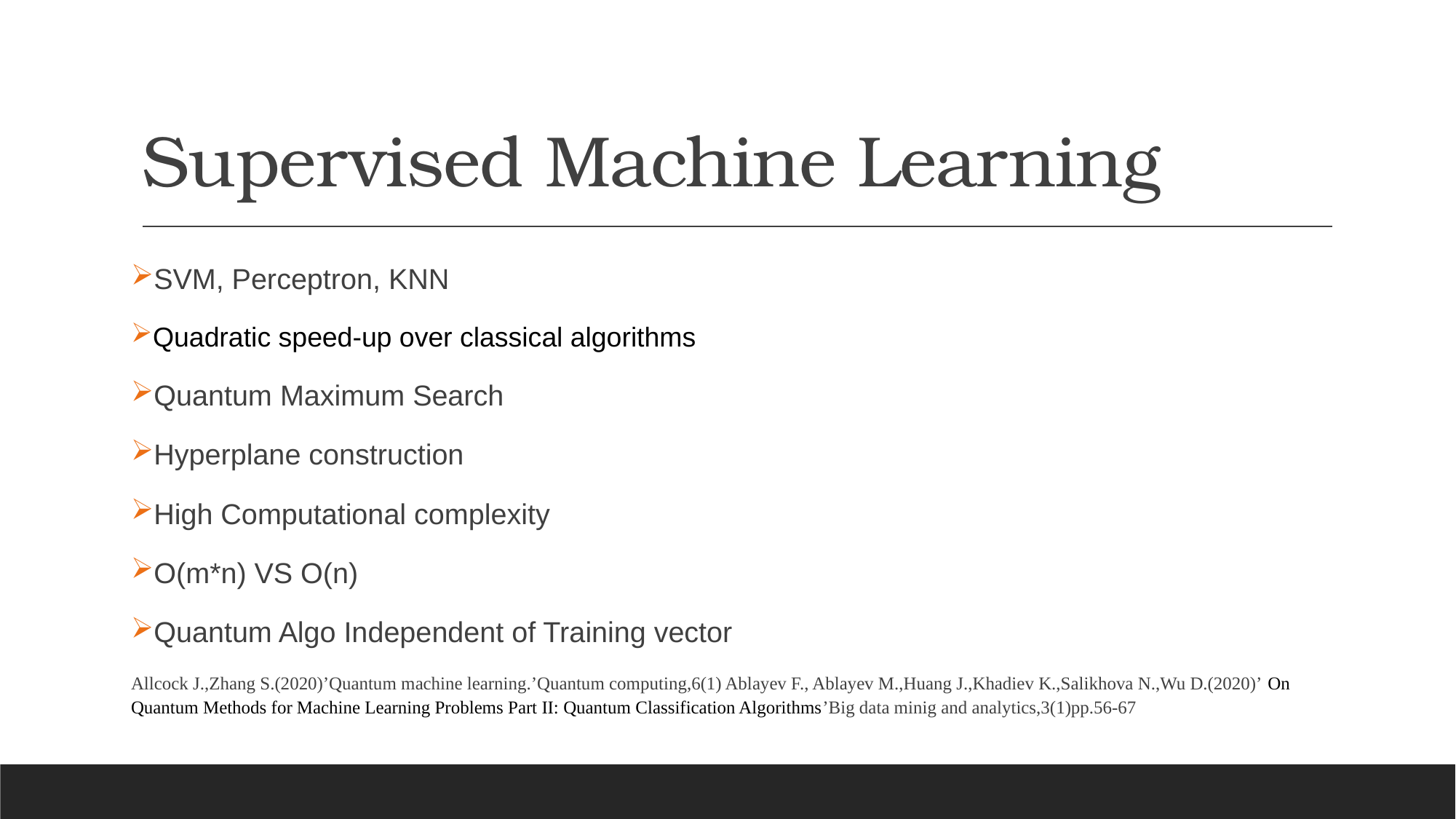

# Supervised Machine Learning
SVM, Perceptron, KNN
Quadratic speed-up over classical algorithms
Quantum Maximum Search
Hyperplane construction
High Computational complexity
O(m*n) VS O(n)
Quantum Algo Independent of Training vector
Allcock J.,Zhang S.(2020)’Quantum machine learning.’Quantum computing,6(1) Ablayev F., Ablayev M.,Huang J.,Khadiev K.,Salikhova N.,Wu D.(2020)’ On Quantum Methods for Machine Learning Problems Part II: Quantum Classification Algorithms’Big data minig and analytics,3(1)pp.56-67